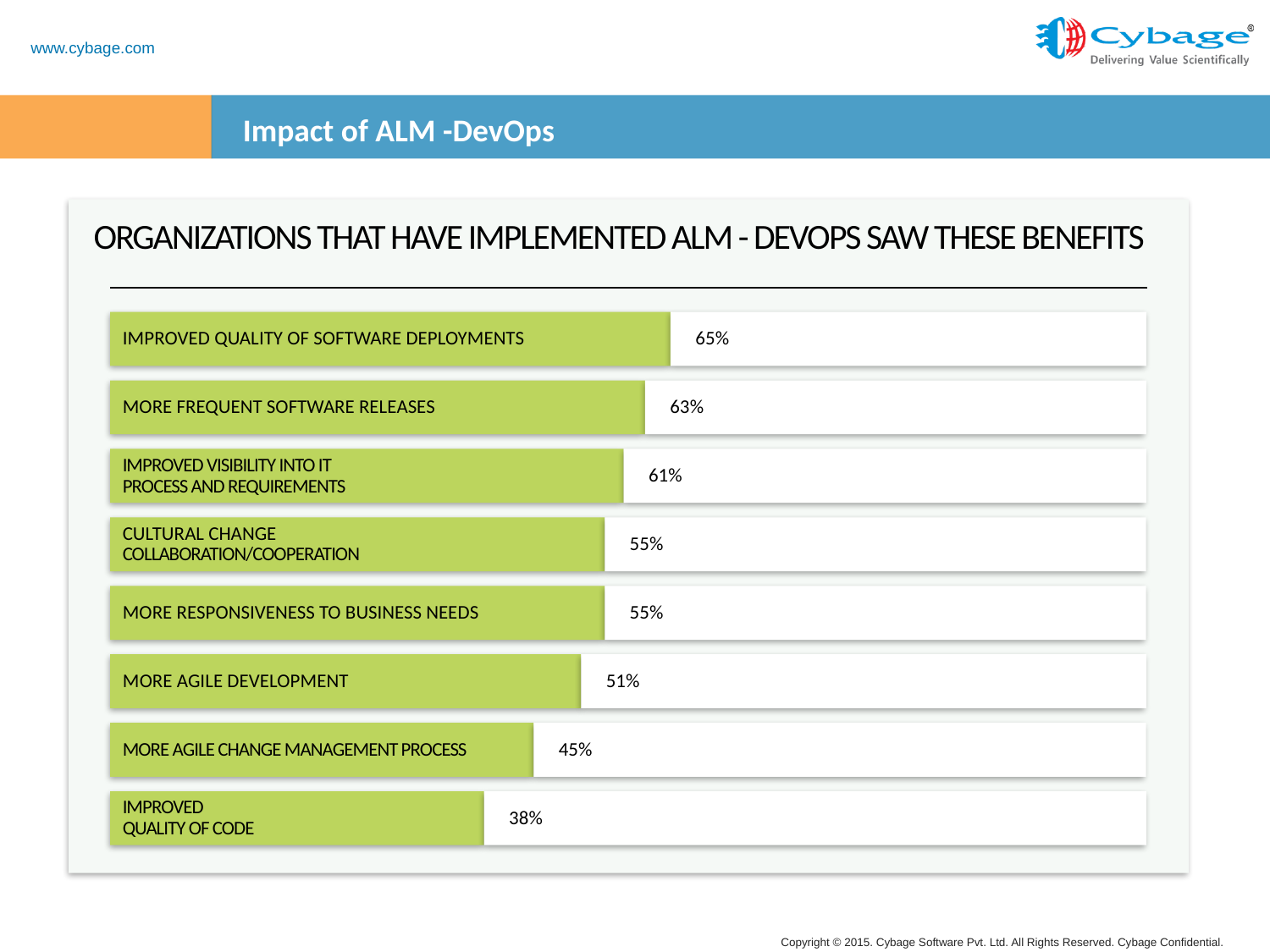

# Impact of ALM -DevOps
ORGANIZATIONS THAT HAVE IMPLEMENTED ALM - DEVOPS SAW THESE BENEFITS
IMPROVED QUALITY OF SOFTWARE DEPLOYMENTS
65%
MORE FREQUENT SOFTWARE RELEASES
63%
IMPROVED VISIBILITY INTO IT
PROCESS AND REQUIREMENTS
61%
CULTURAL CHANGE
COLLABORATION/COOPERATION
55%
MORE RESPONSIVENESS TO BUSINESS NEEDS
55%
MORE AGILE DEVELOPMENT
51%
MORE AGILE CHANGE MANAGEMENT PROCESS
45%
IMPROVED
QUALITY OF CODE
38%